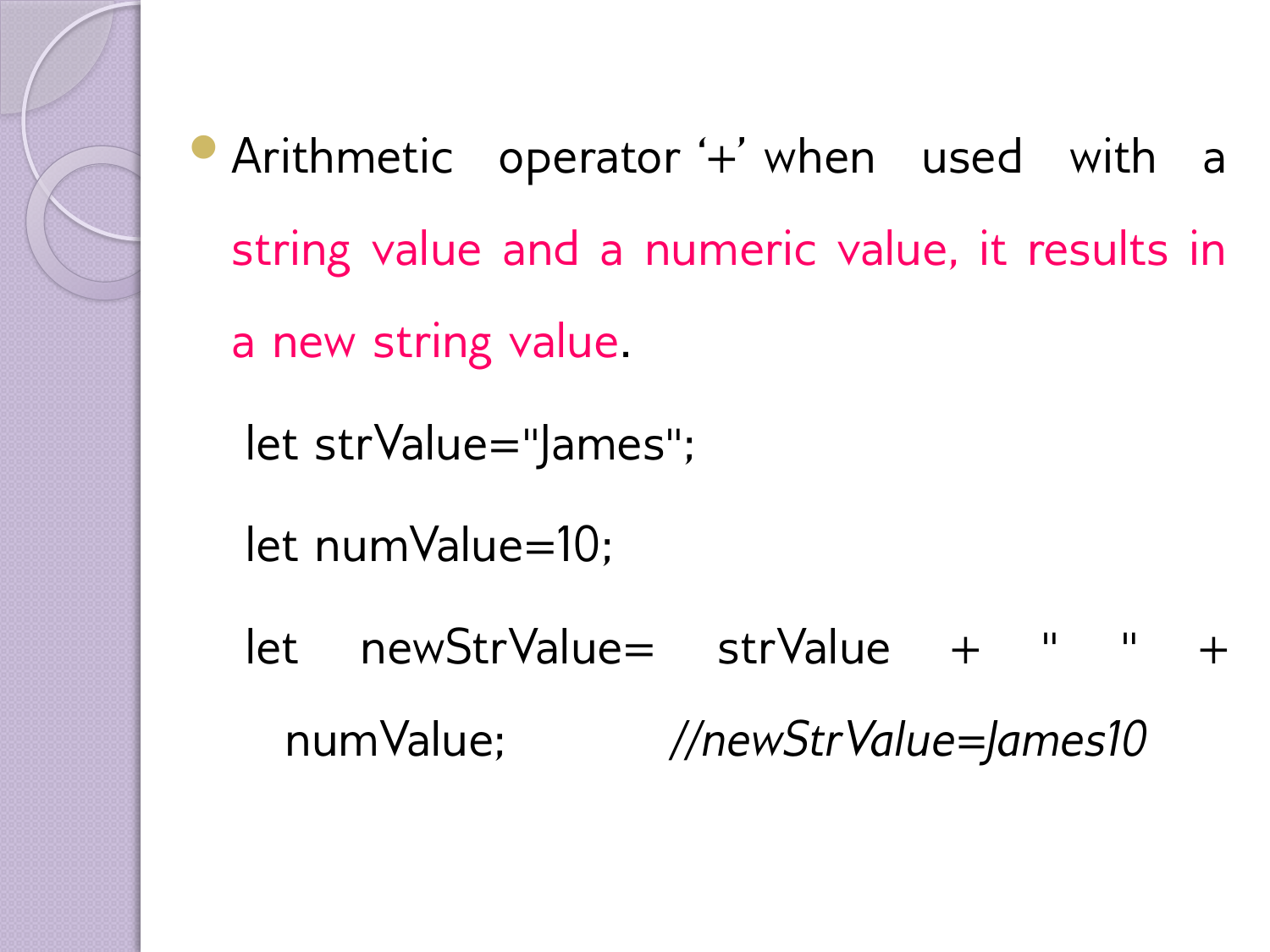

Arithmetic operator ‘+’ when used with a string value and a numeric value, it results in a new string value.
let strValue="James";
let numValue=10;
let newStrValue= strValue + " " + numValue;  //newStrValue=James10